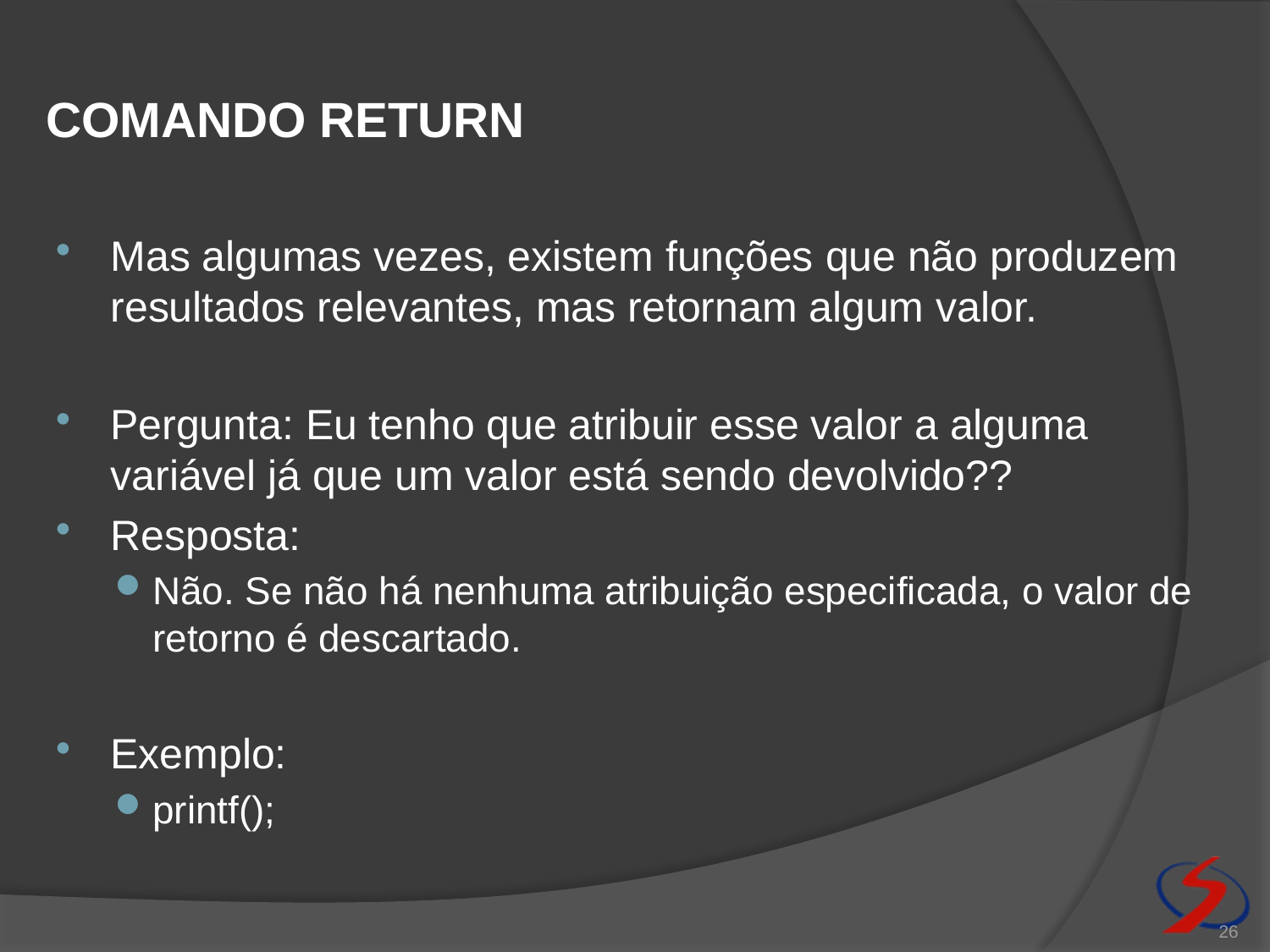

# Comando return
Mas algumas vezes, existem funções que não produzem resultados relevantes, mas retornam algum valor.

Pergunta: Eu tenho que atribuir esse valor a alguma variável já que um valor está sendo devolvido??
Resposta:
Não. Se não há nenhuma atribuição especificada, o valor de retorno é descartado.

Exemplo:
printf();
26